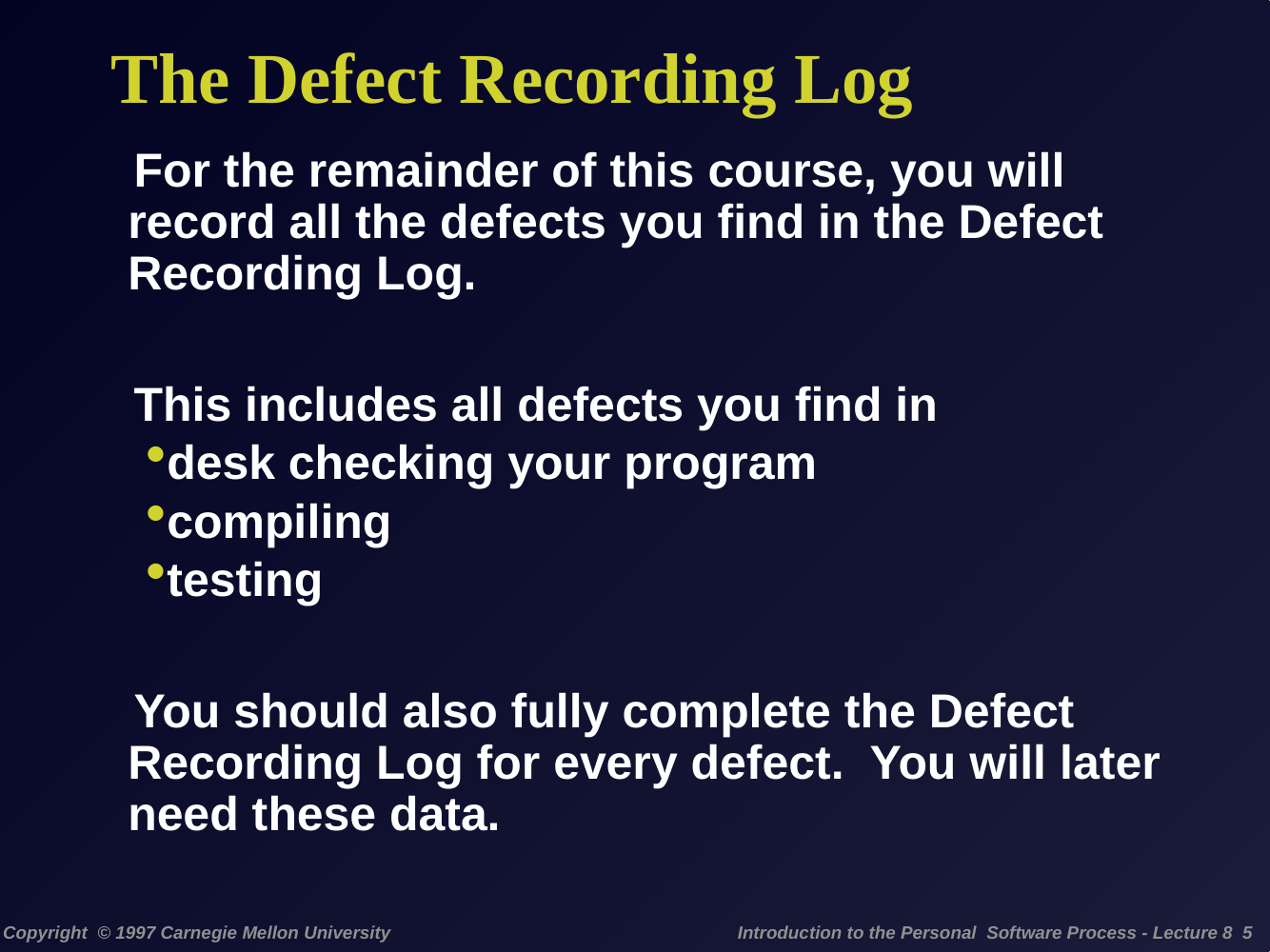

# The Defect Recording Log
For the remainder of this course, you will record all the defects you find in the Defect Recording Log.

This includes all defects you find in
desk checking your program
compiling
testing

You should also fully complete the Defect Recording Log for every defect.  You will later need these data.